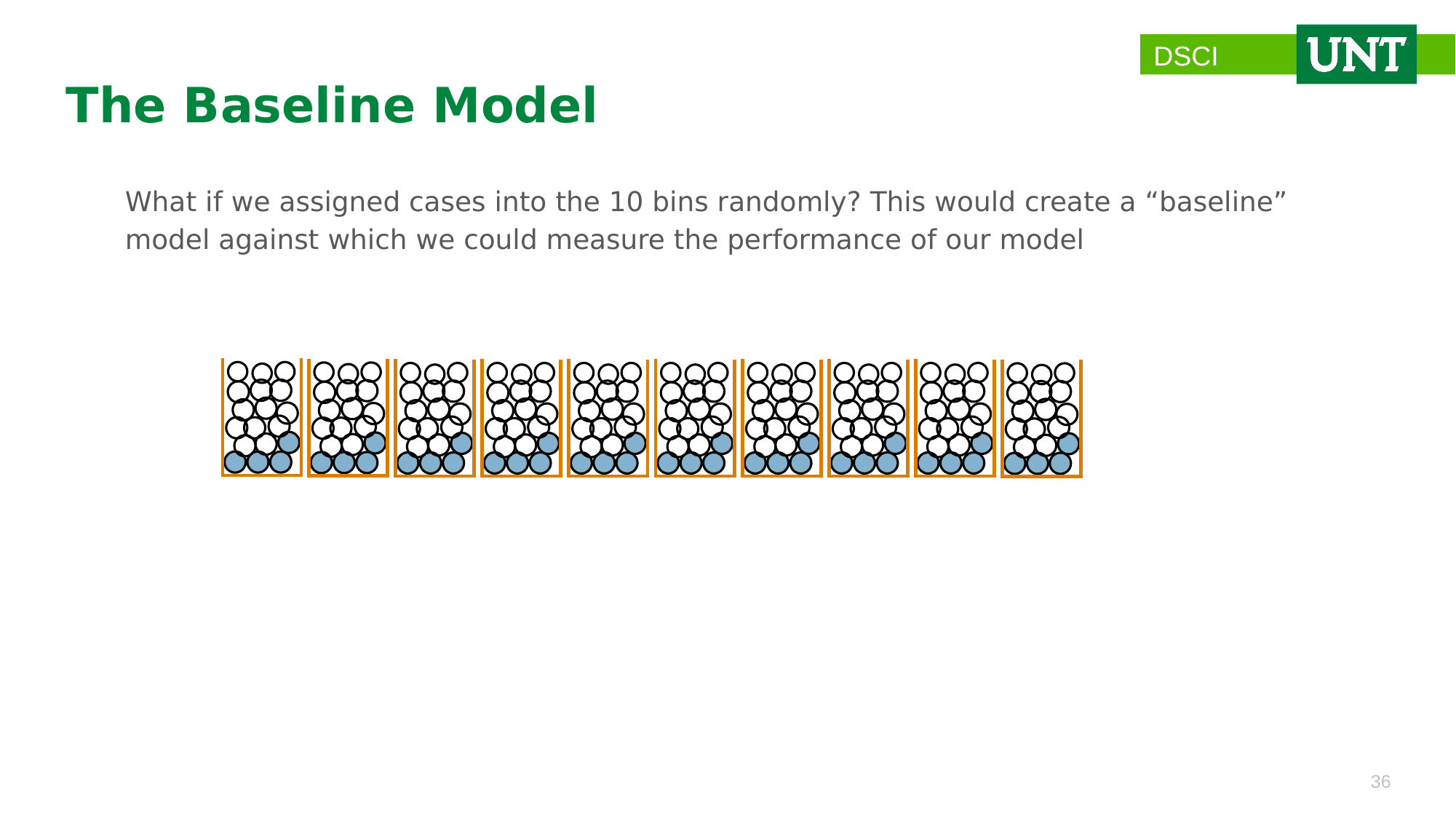

# The Baseline Model
What if we assigned cases into the 10 bins randomly? This would create a “baseline” model against which we could measure the performance of our model

36